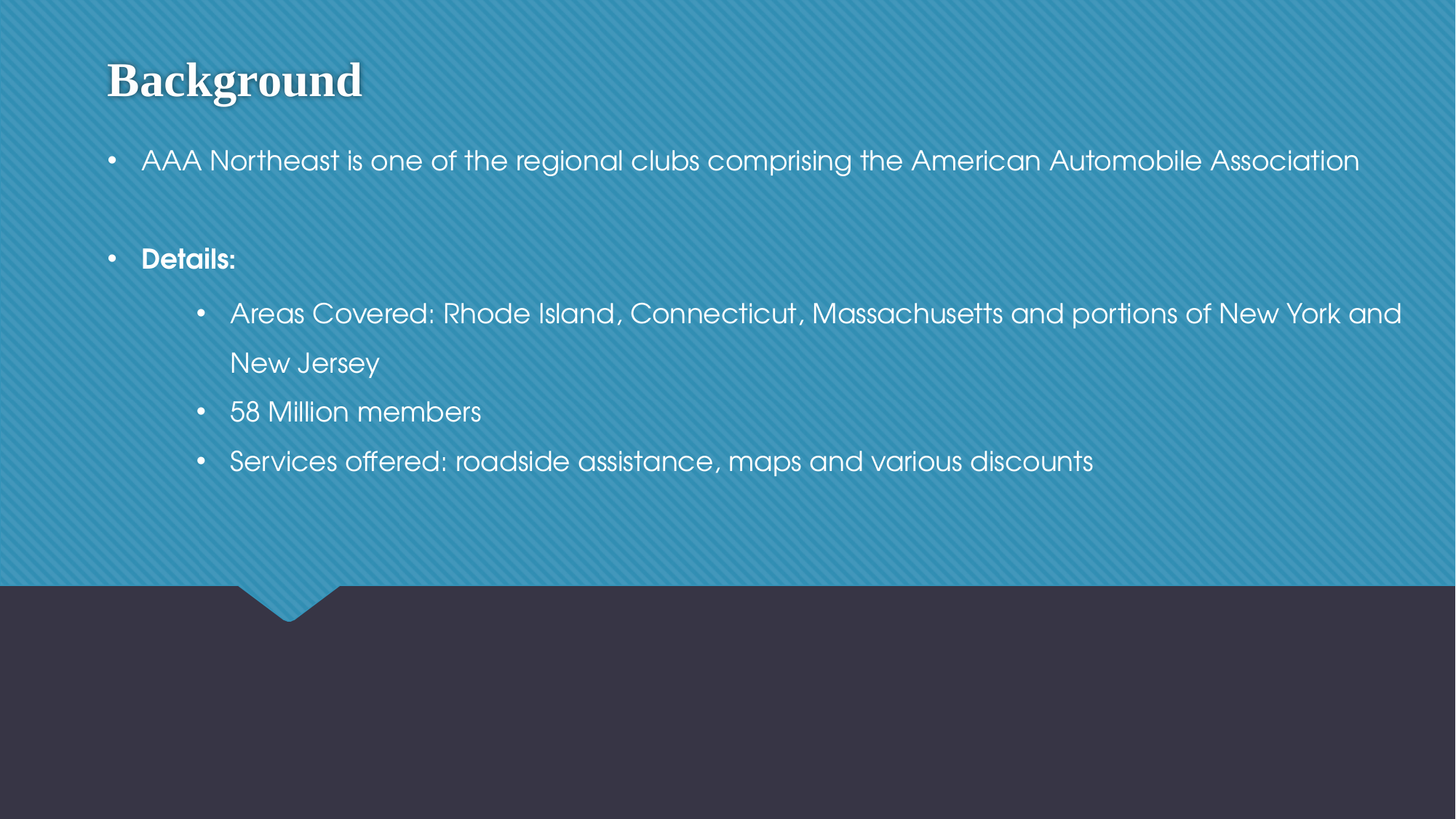

# Background
AAA Northeast is one of the regional clubs comprising the American Automobile Association

Details:
Areas Covered: Rhode Island, Connecticut, Massachusetts and portions of New York and New Jersey
58 Million members
Services offered: roadside assistance, maps and various discounts